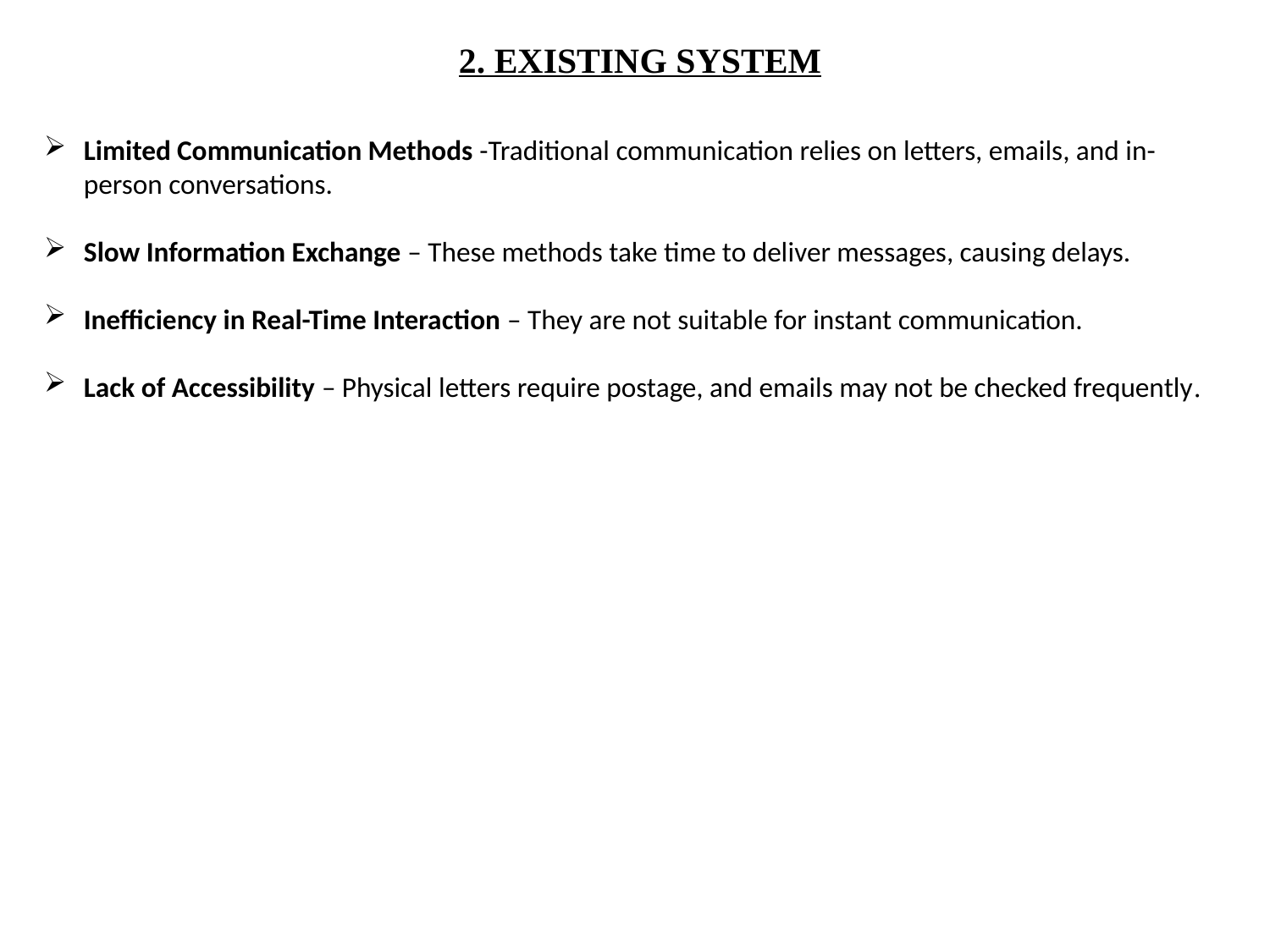

2. EXISTING SYSTEM
Limited Communication Methods -Traditional communication relies on letters, emails, and in-person conversations.

Slow Information Exchange – These methods take time to deliver messages, causing delays.

Inefficiency in Real-Time Interaction – They are not suitable for instant communication.

Lack of Accessibility – Physical letters require postage, and emails may not be checked frequently.